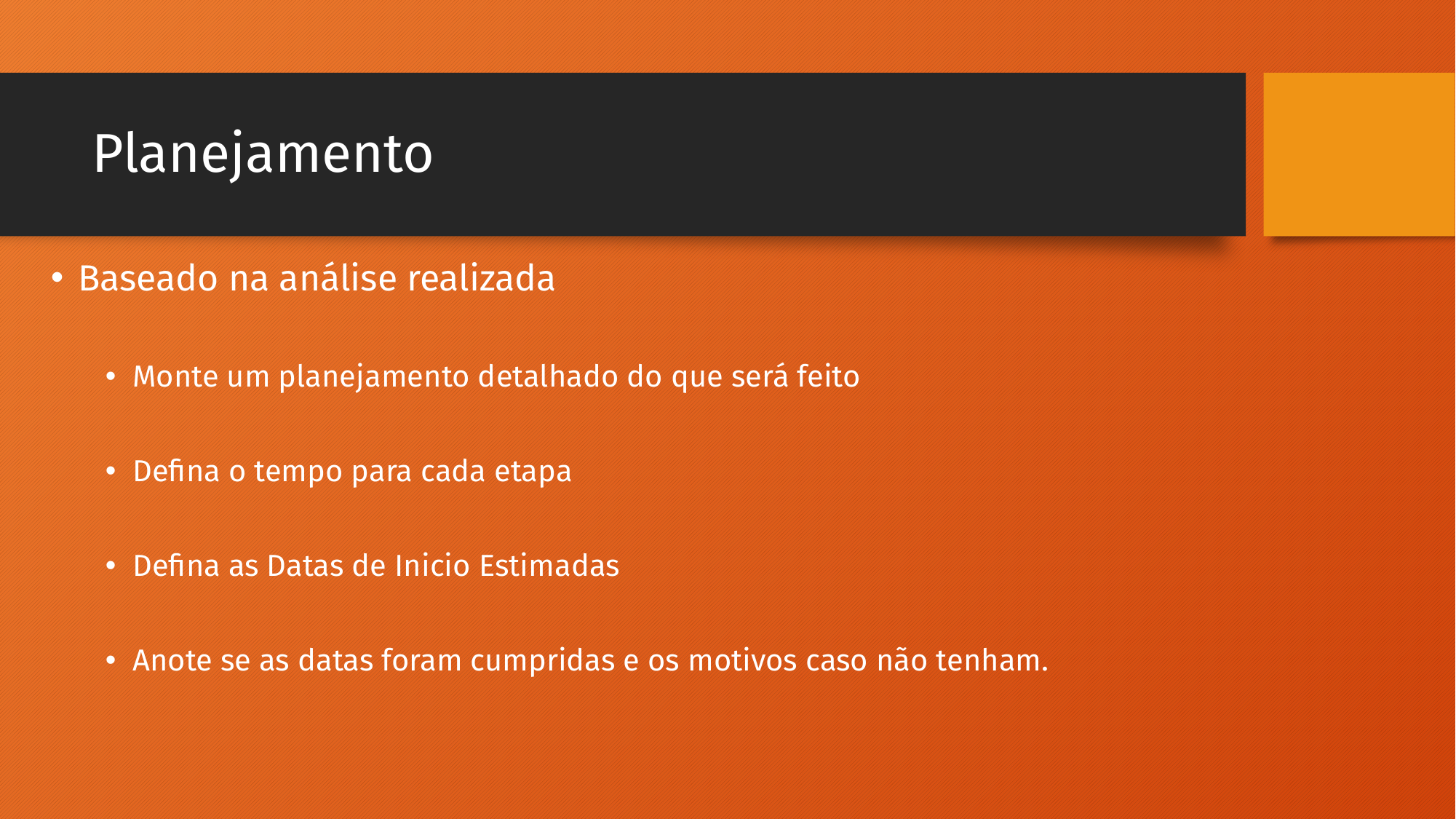

# Planejamento
Baseado na análise realizada

Monte um planejamento detalhado do que será feito

Defina o tempo para cada etapa

Defina as Datas de Inicio Estimadas

Anote se as datas foram cumpridas e os motivos caso não tenham.